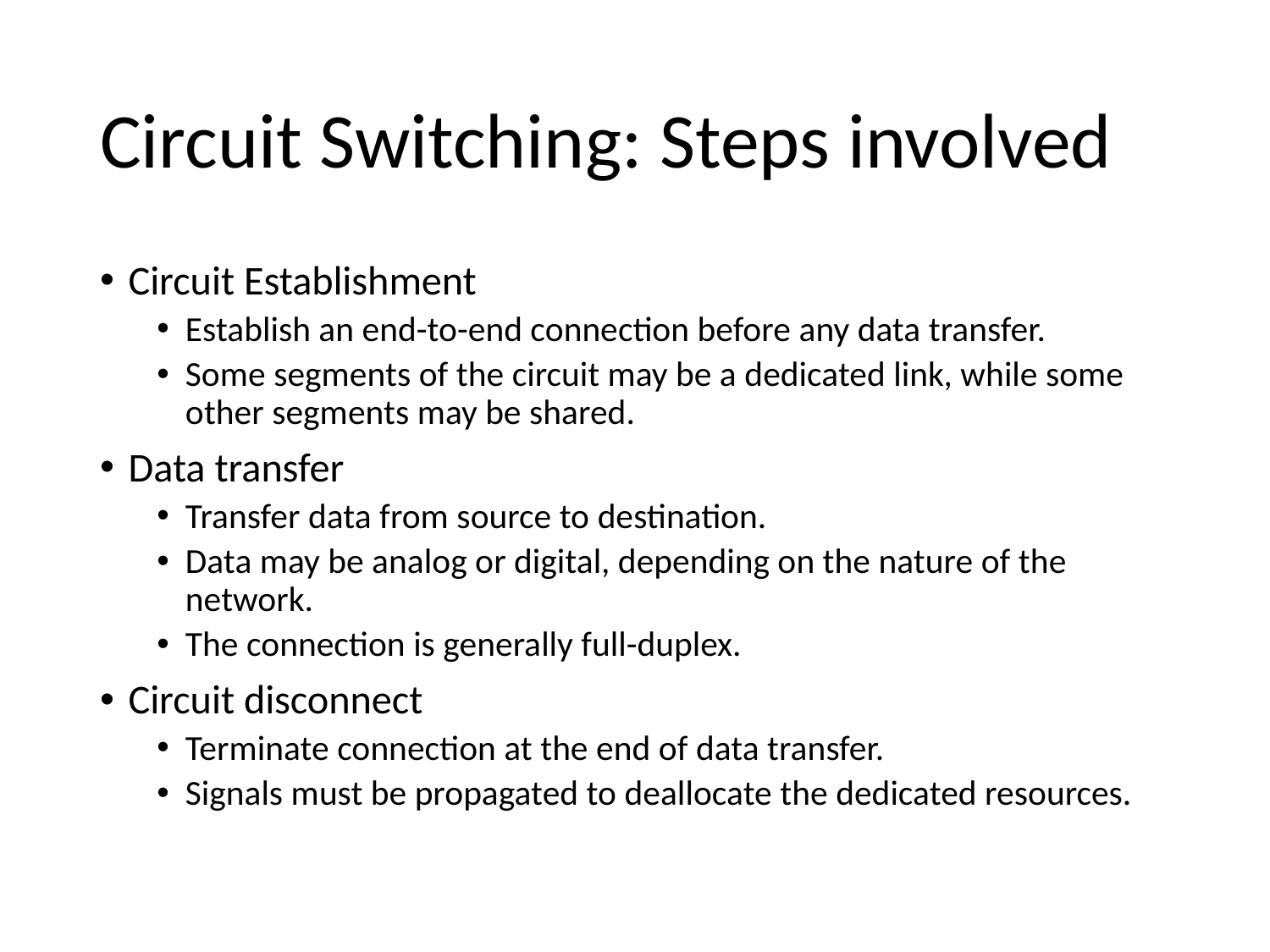

# Circuit Switching: Steps involved
Circuit Establishment
Establish an end-to-end connection before any data transfer.
Some segments of the circuit may be a dedicated link, while some other segments may be shared.
Data transfer
Transfer data from source to destination.
Data may be analog or digital, depending on the nature of the network.
The connection is generally full-duplex.
Circuit disconnect
Terminate connection at the end of data transfer.
Signals must be propagated to deallocate the dedicated resources.